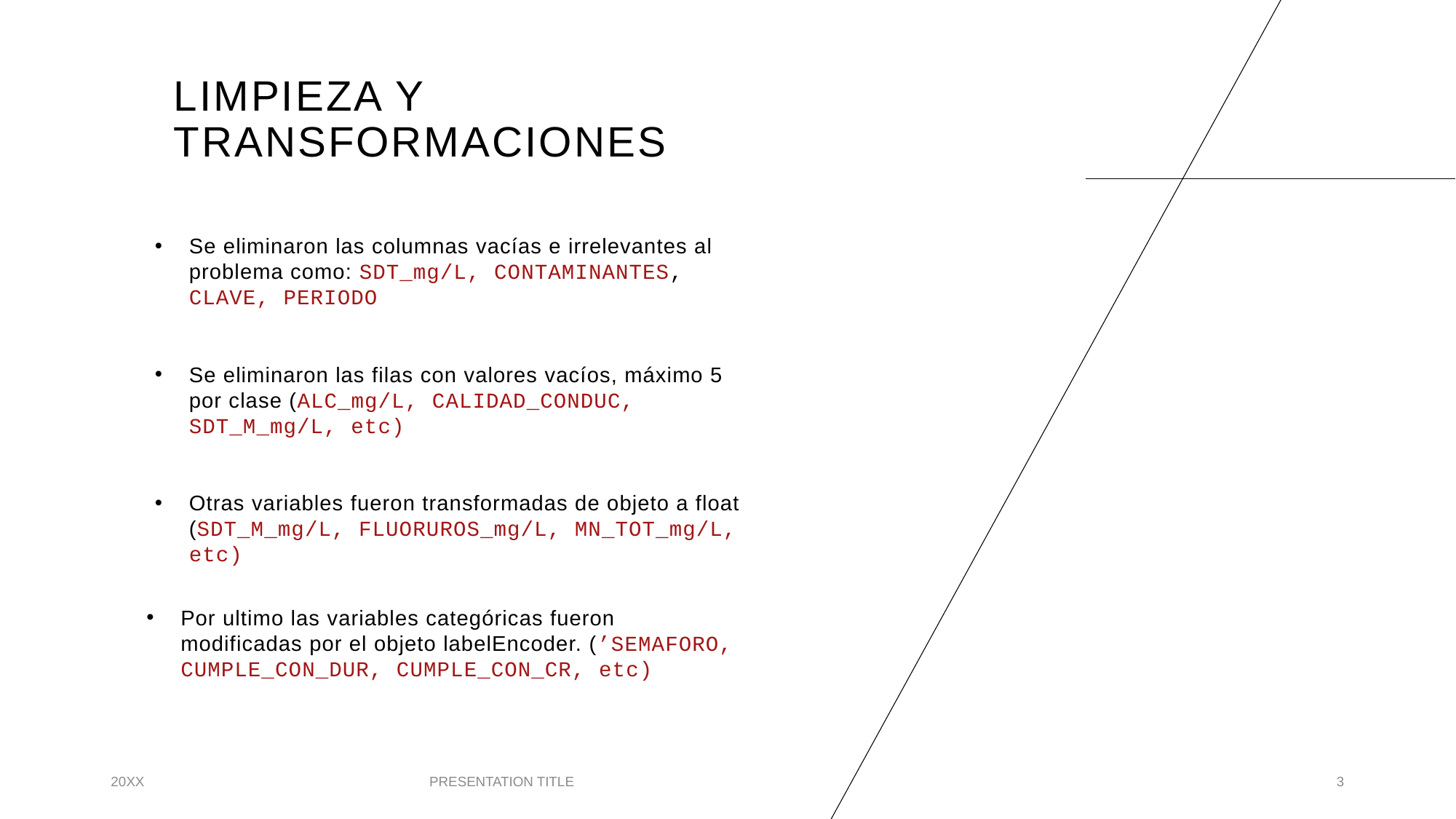

# LIMPIEZA y TRANSFORMACIONES
Se eliminaron las columnas vacías e irrelevantes al problema como: SDT_mg/L, CONTAMINANTES, CLAVE, PERIODO

Se eliminaron las filas con valores vacíos, máximo 5 por clase (ALC_mg/L, CALIDAD_CONDUC, SDT_M_mg/L, etc)

Otras variables fueron transformadas de objeto a float (SDT_M_mg/L, FLUORUROS_mg/L, MN_TOT_mg/L, etc)

Por ultimo las variables categóricas fueron modificadas por el objeto labelEncoder. (’SEMAFORO, CUMPLE_CON_DUR, CUMPLE_CON_CR, etc)
20XX
PRESENTATION TITLE
3